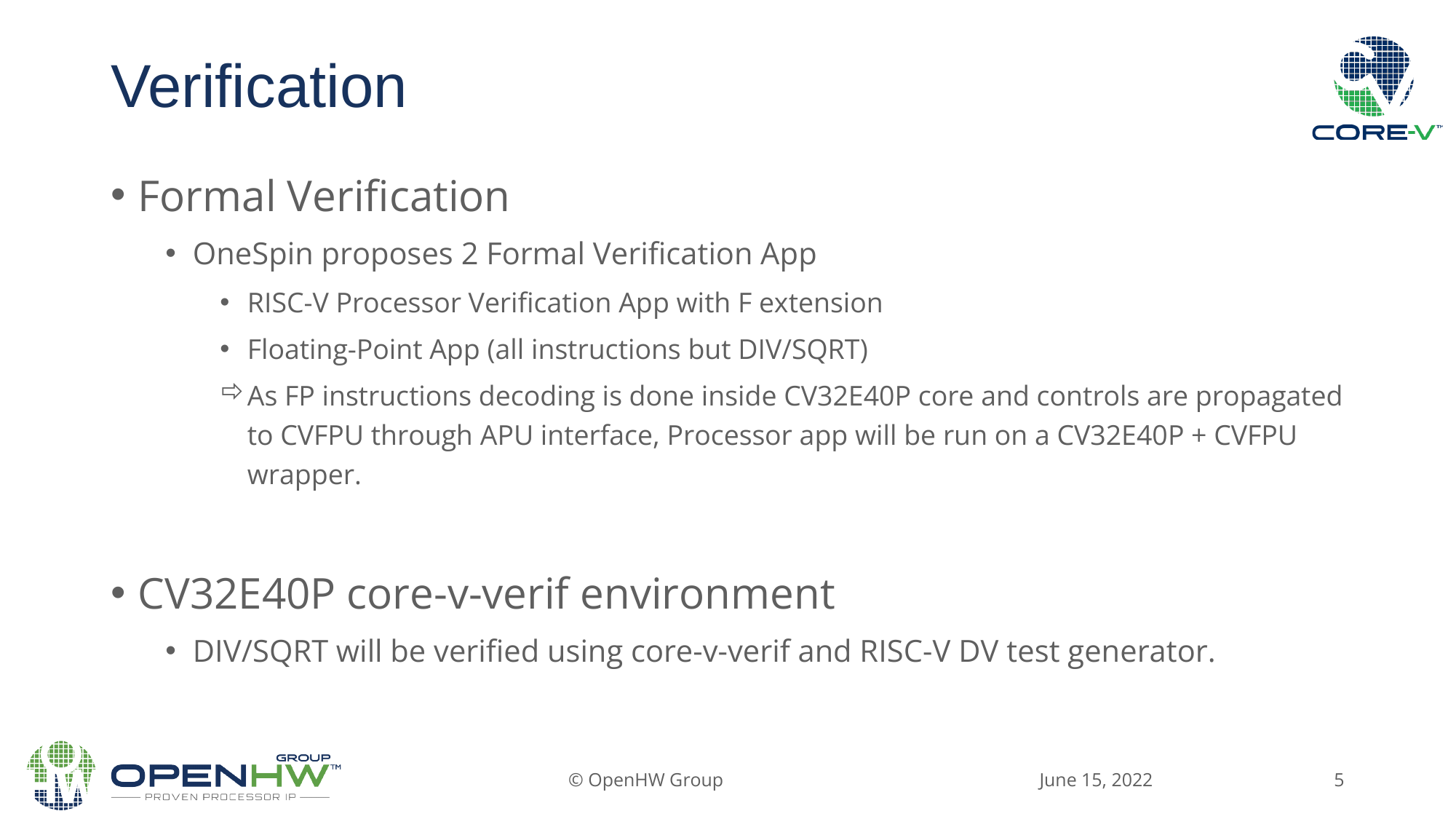

# Verification
Formal Verification
OneSpin proposes 2 Formal Verification App
RISC-V Processor Verification App with F extension
Floating-Point App (all instructions but DIV/SQRT)
As FP instructions decoding is done inside CV32E40P core and controls are propagated to CVFPU through APU interface, Processor app will be run on a CV32E40P + CVFPU wrapper.

CV32E40P core-v-verif environment
DIV/SQRT will be verified using core-v-verif and RISC-V DV test generator.
June 15, 2022
© OpenHW Group
5